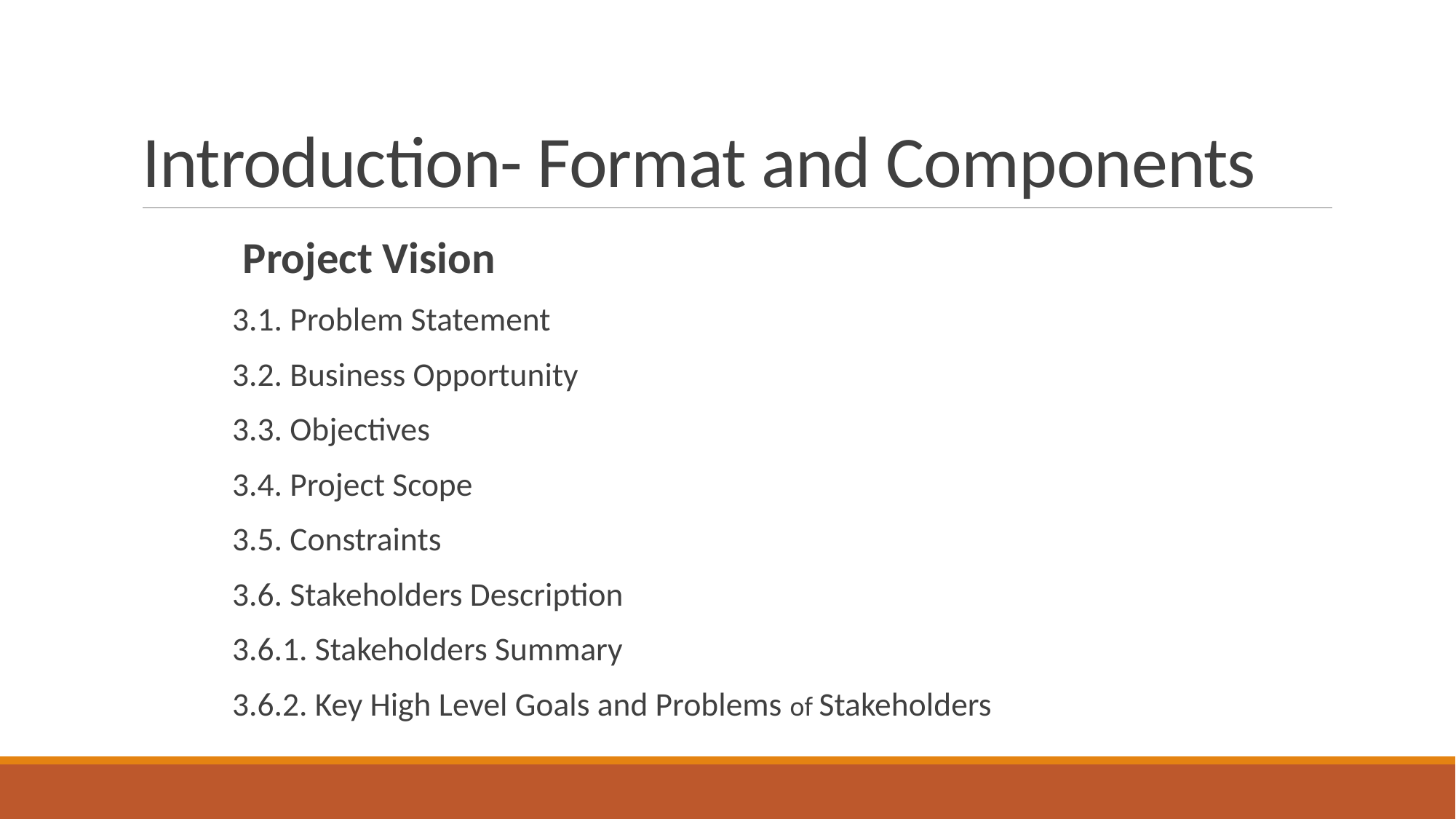

# Introduction- Format and Components
Project Vision
3.1. Problem Statement
3.2. Business Opportunity
3.3. Objectives
3.4. Project Scope
3.5. Constraints
3.6. Stakeholders Description
3.6.1. Stakeholders Summary
3.6.2. Key High Level Goals and Problems of Stakeholders